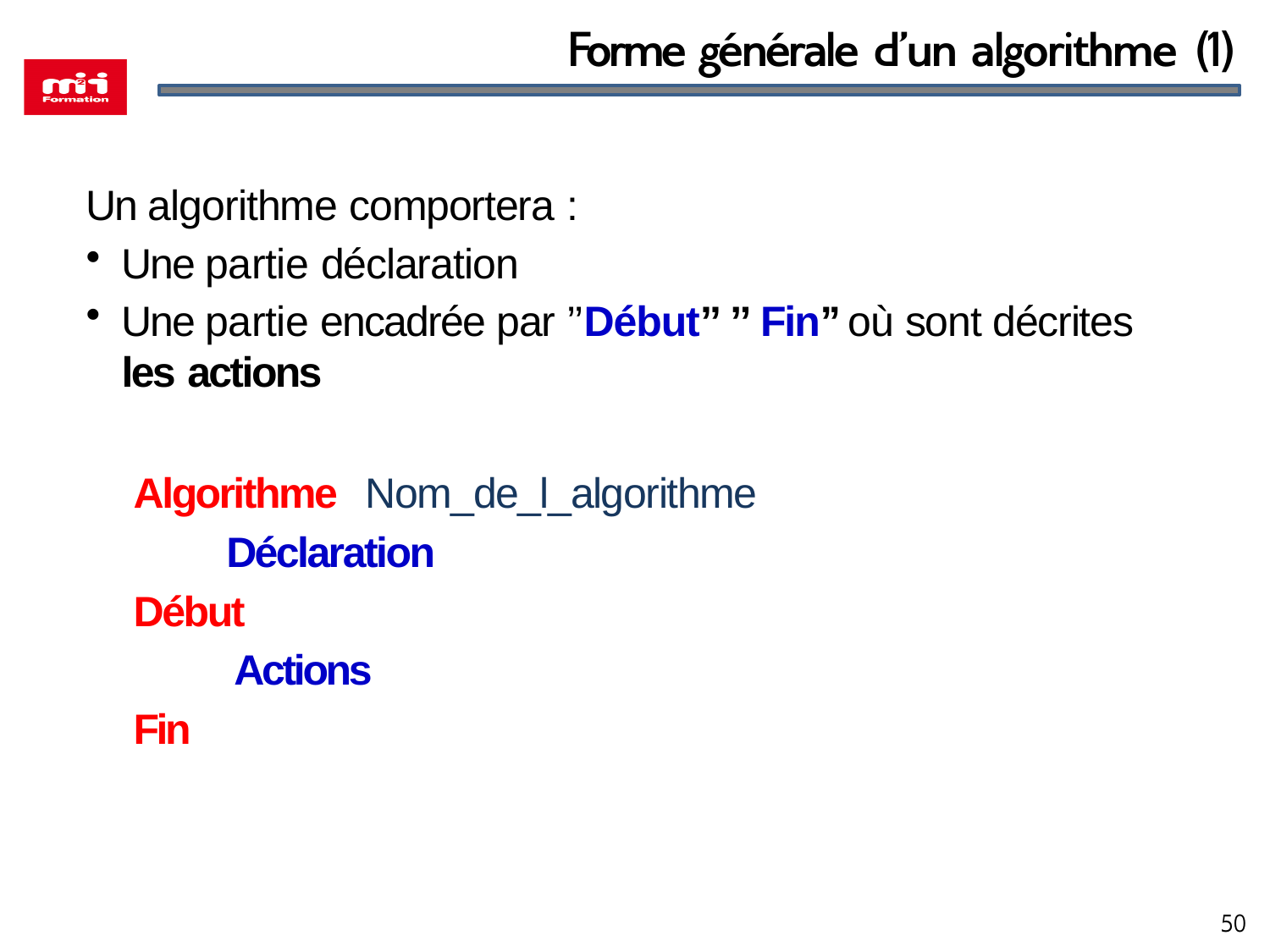

# Forme générale d’un algorithme (1)
Un algorithme comportera :
Une partie déclaration
Une partie encadrée par ’’Début’’ ’’ Fin’’ où sont décrites les actions

Algorithme	Nom_de_l_algorithme
Déclaration
Début
Actions
Fin
50